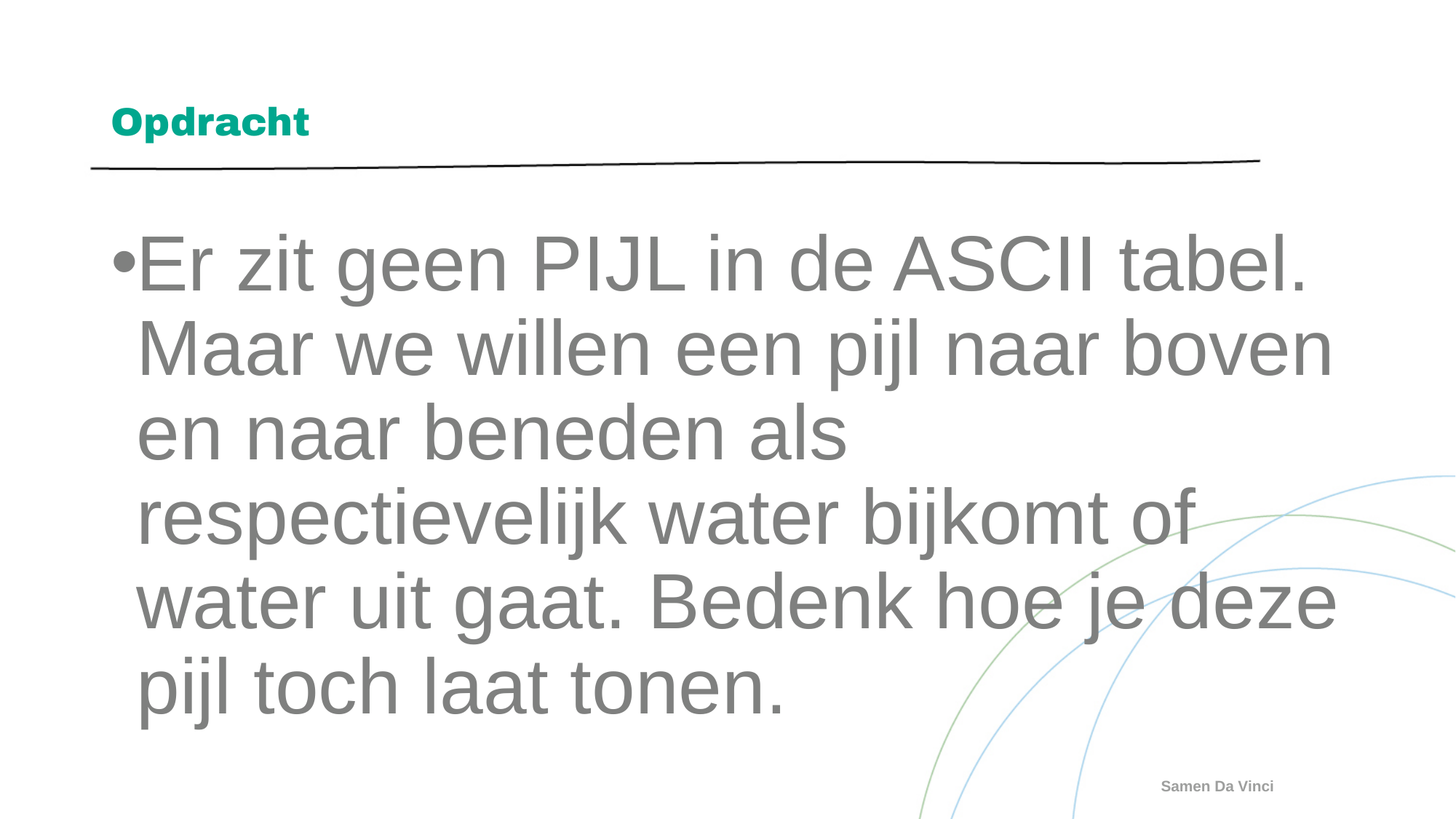

# Opdracht
Er zit geen PIJL in de ASCII tabel. Maar we willen een pijl naar boven en naar beneden als respectievelijk water bijkomt of water uit gaat. Bedenk hoe je deze pijl toch laat tonen.